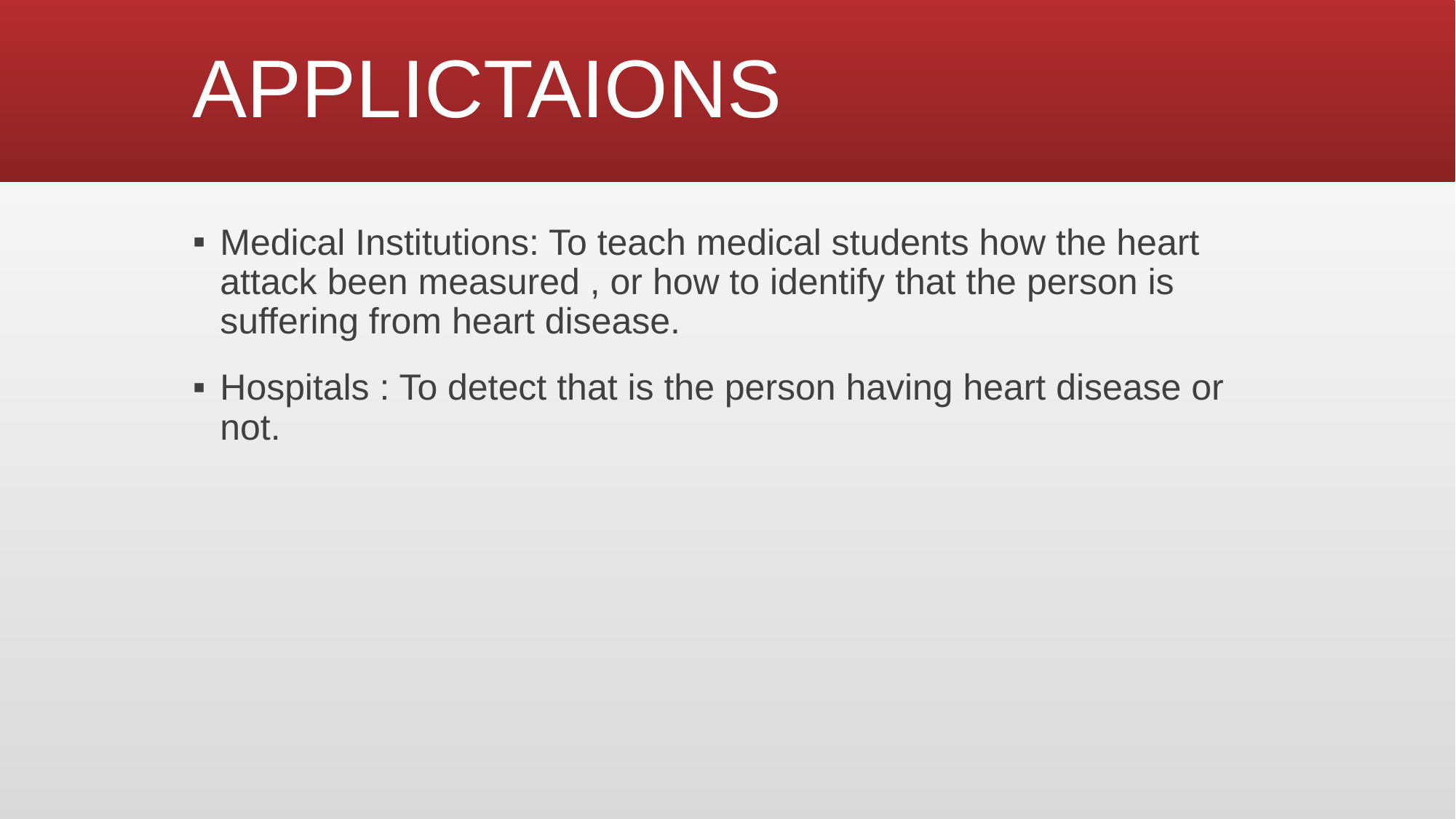

# APPLICTAIONS
Medical Institutions: To teach medical students how the heart attack been measured , or how to identify that the person is suffering from heart disease.
Hospitals : To detect that is the person having heart disease or not.